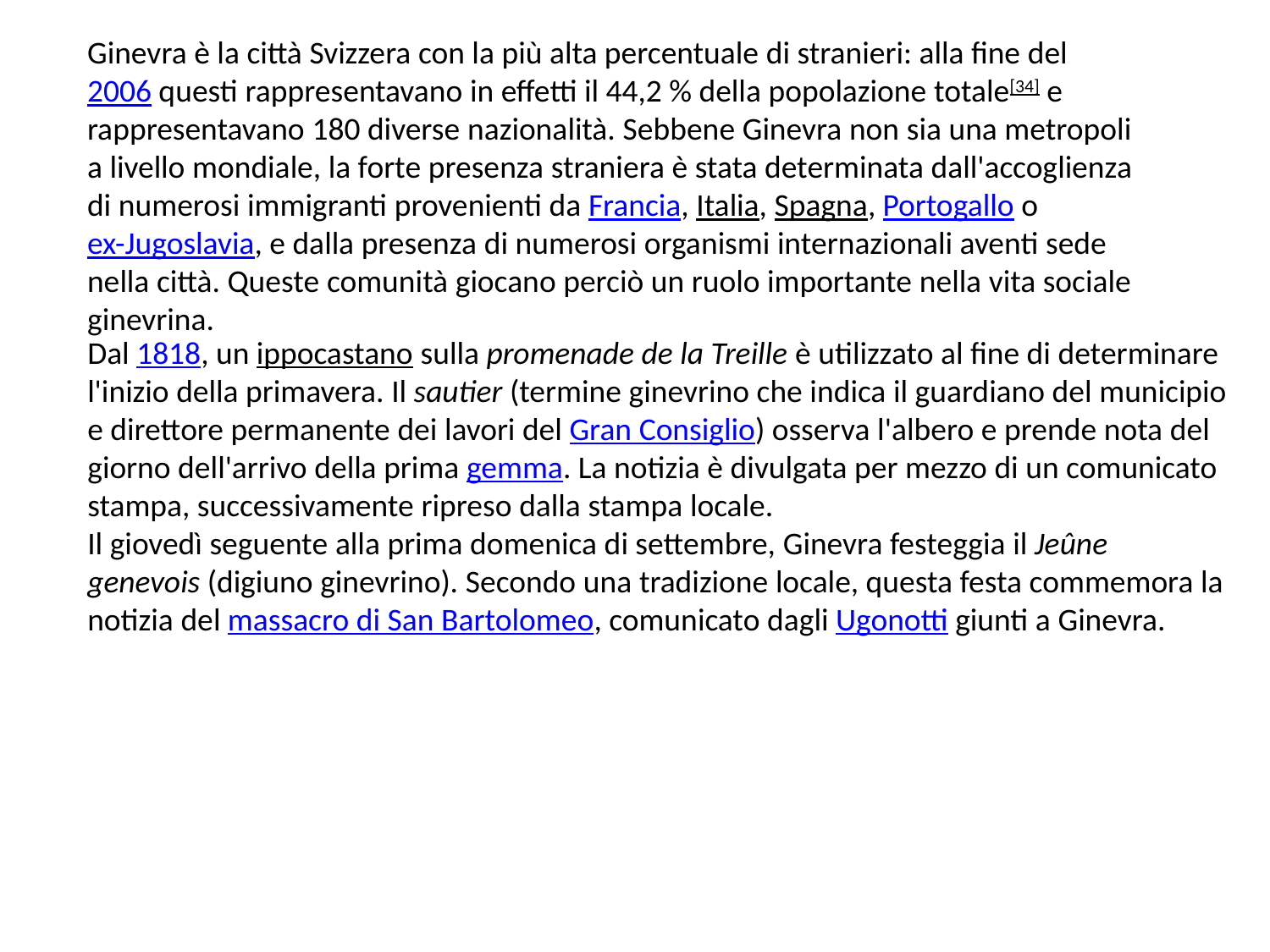

Ginevra è la città Svizzera con la più alta percentuale di stranieri: alla fine del 2006 questi rappresentavano in effetti il 44,2 % della popolazione totale[34] e rappresentavano 180 diverse nazionalità. Sebbene Ginevra non sia una metropoli a livello mondiale, la forte presenza straniera è stata determinata dall'accoglienza di numerosi immigranti provenienti da Francia, Italia, Spagna, Portogallo o ex-Jugoslavia, e dalla presenza di numerosi organismi internazionali aventi sede nella città. Queste comunità giocano perciò un ruolo importante nella vita sociale ginevrina.
Dal 1818, un ippocastano sulla promenade de la Treille è utilizzato al fine di determinare l'inizio della primavera. Il sautier (termine ginevrino che indica il guardiano del municipio e direttore permanente dei lavori del Gran Consiglio) osserva l'albero e prende nota del giorno dell'arrivo della prima gemma. La notizia è divulgata per mezzo di un comunicato stampa, successivamente ripreso dalla stampa locale.
Il giovedì seguente alla prima domenica di settembre, Ginevra festeggia il Jeûne genevois (digiuno ginevrino). Secondo una tradizione locale, questa festa commemora la notizia del massacro di San Bartolomeo, comunicato dagli Ugonotti giunti a Ginevra.